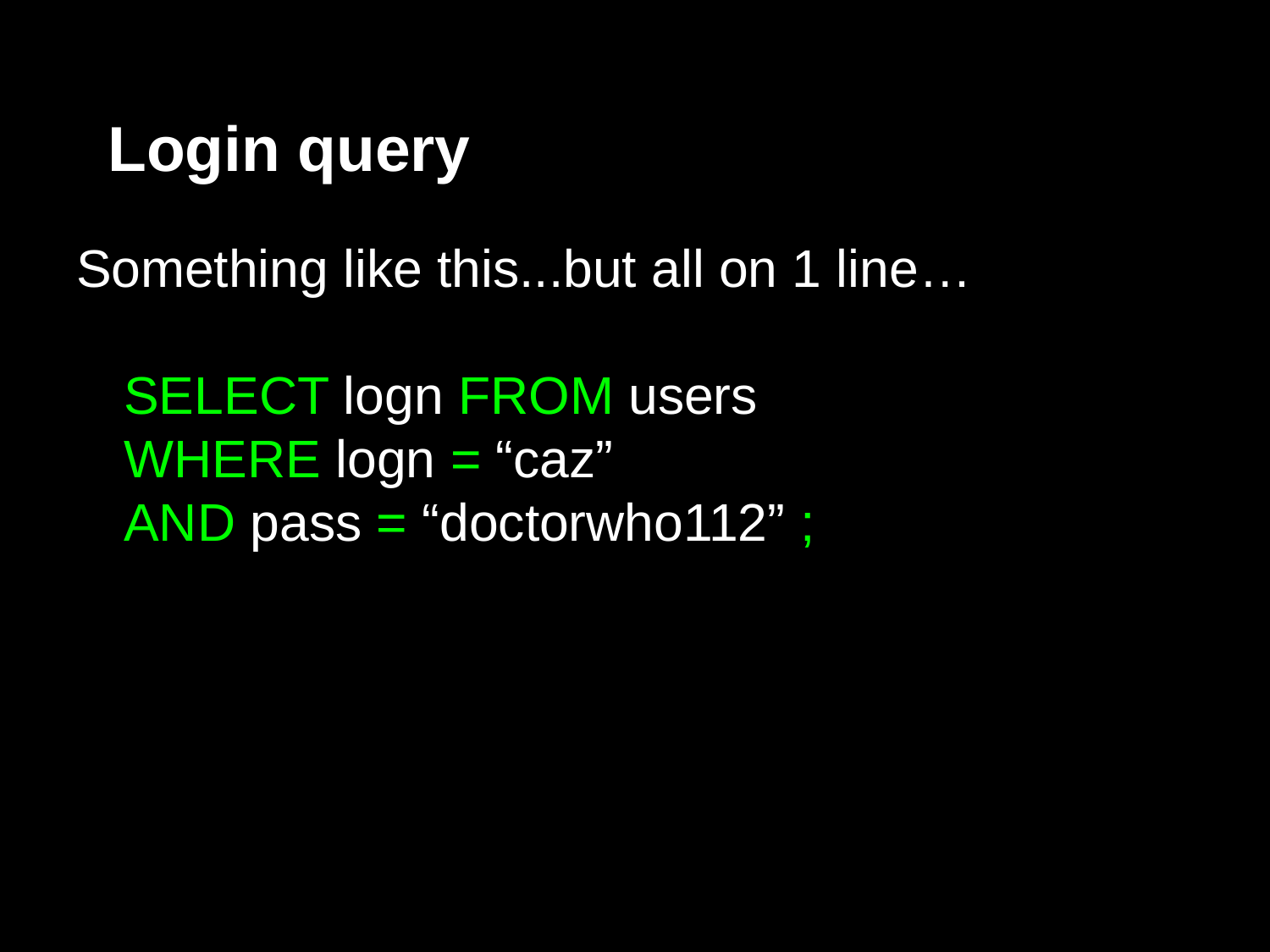

# Login query
Something like this...but all on 1 line…
SELECT logn FROM users
WHERE logn = “caz”
AND pass = “doctorwho112” ;